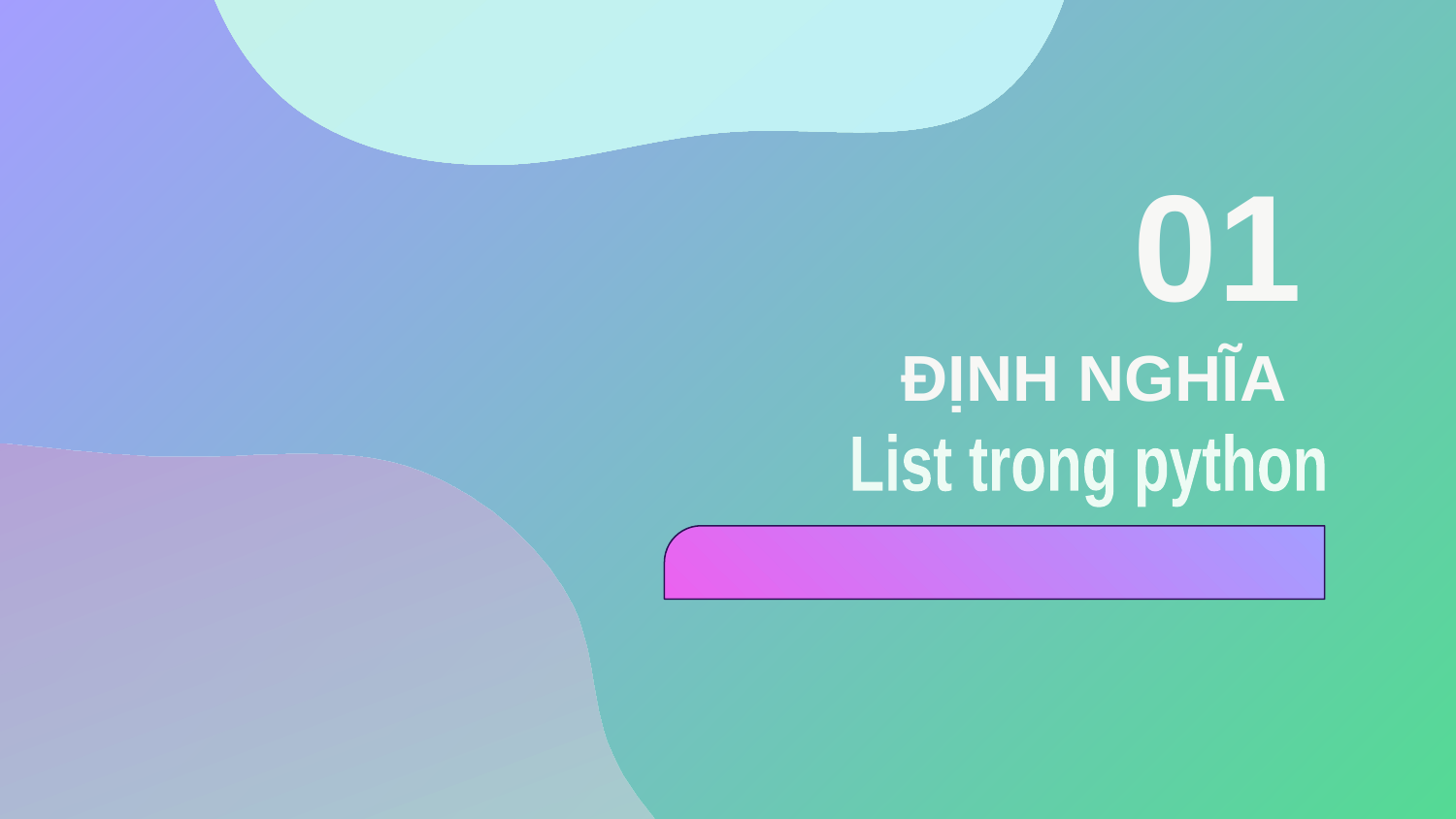

01
# ĐỊNH NGHĨA
List trong python